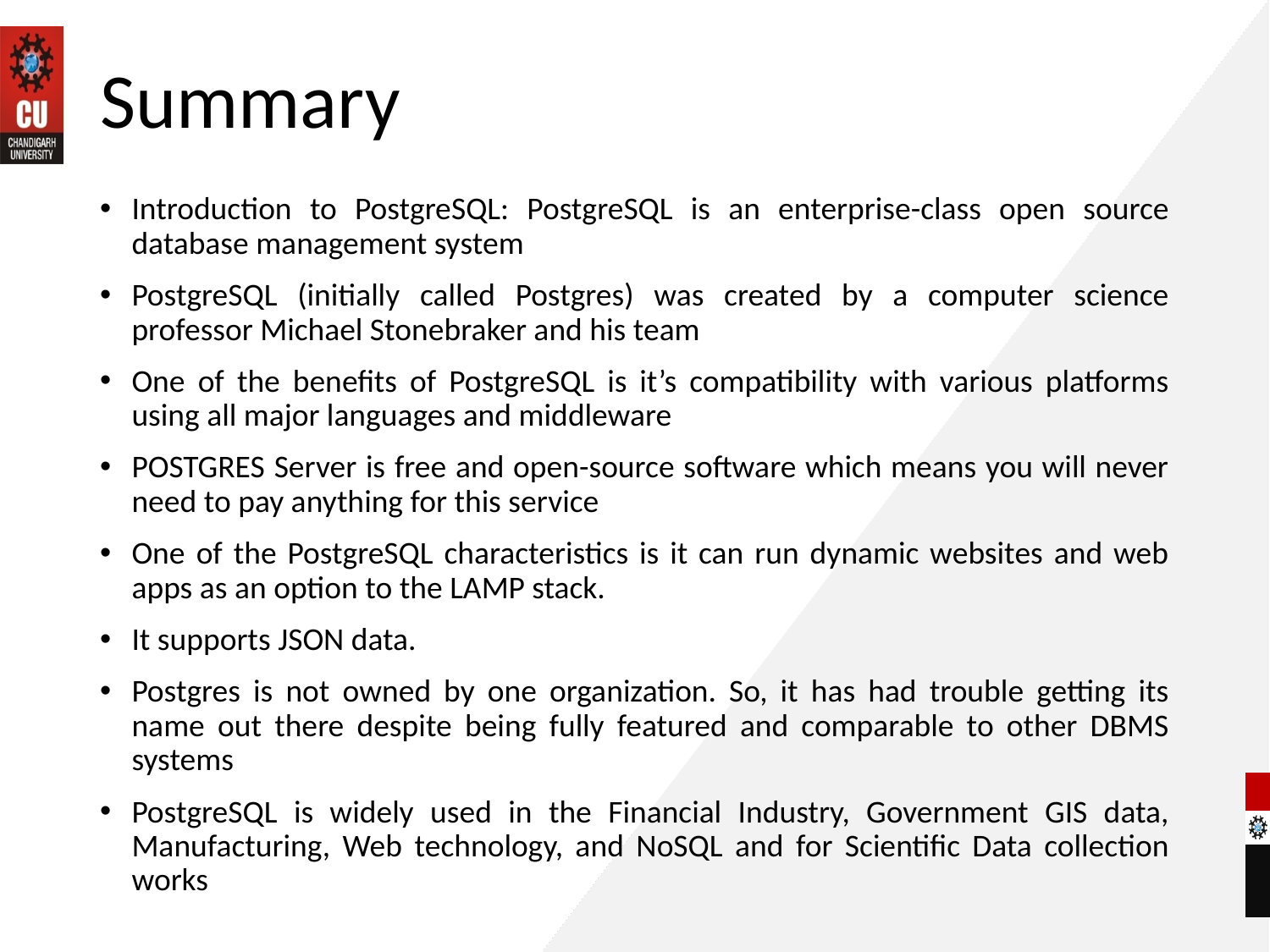

# Summary
Introduction to PostgreSQL: PostgreSQL is an enterprise-class open source database management system
PostgreSQL (initially called Postgres) was created by a computer science professor Michael Stonebraker and his team
One of the benefits of PostgreSQL is it’s compatibility with various platforms using all major languages and middleware
POSTGRES Server is free and open-source software which means you will never need to pay anything for this service
One of the PostgreSQL characteristics is it can run dynamic websites and web apps as an option to the LAMP stack.
It supports JSON data.
Postgres is not owned by one organization. So, it has had trouble getting its name out there despite being fully featured and comparable to other DBMS systems
PostgreSQL is widely used in the Financial Industry, Government GIS data, Manufacturing, Web technology, and NoSQL and for Scientific Data collection works